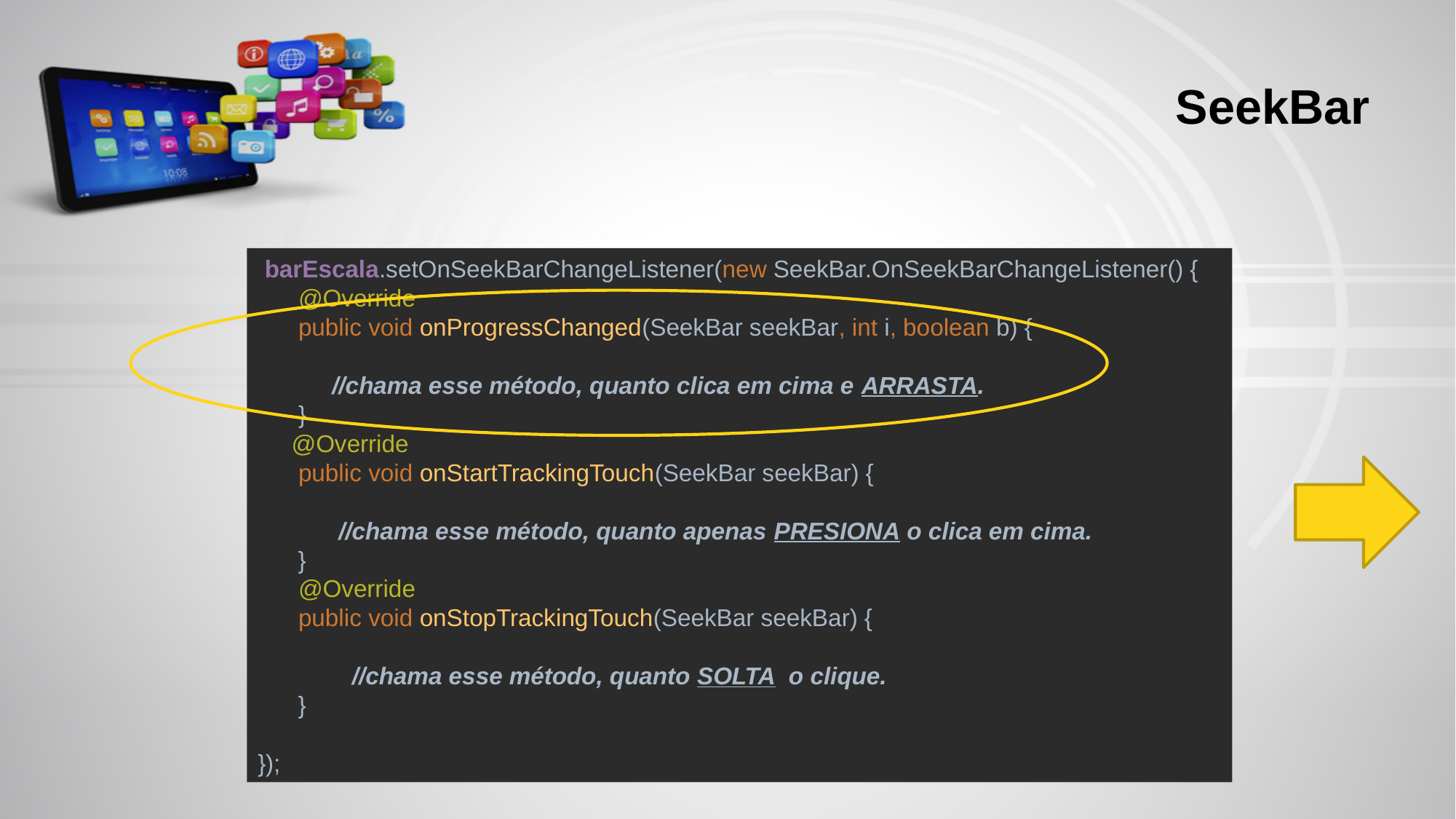

# SeekBar
 barEscala.setOnSeekBarChangeListener(new SeekBar.OnSeekBarChangeListener() {
      @Override
      public void onProgressChanged(SeekBar seekBar, int i, boolean b) {

           //chama esse método, quanto clica em cima e ARRASTA.
      }
     @Override
      public void onStartTrackingTouch(SeekBar seekBar) {

            //chama esse método, quanto apenas PRESIONA o clica em cima.
      }
      @Override
      public void onStopTrackingTouch(SeekBar seekBar) {

              //chama esse método, quanto SOLTA  o clique.
      }

});